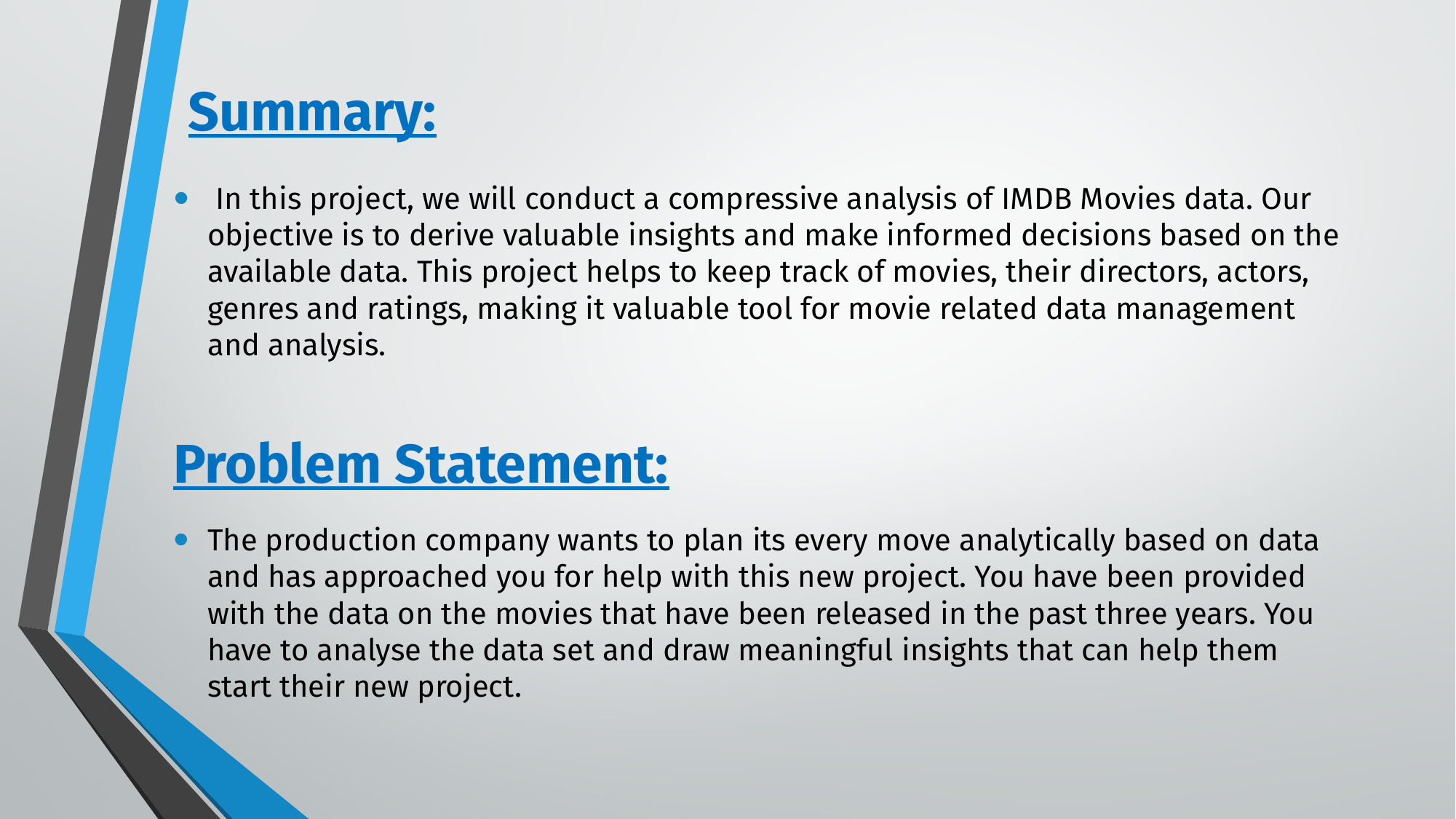

# Summary:
 In this project, we will conduct a compressive analysis of IMDB Movies data. Our objective is to derive valuable insights and make informed decisions based on the available data. This project helps to keep track of movies, their directors, actors, genres and ratings, making it valuable tool for movie related data management and analysis.

Problem Statement:

The production company wants to plan its every move analytically based on data and has approached you for help with this new project. You have been provided with the data on the movies that have been released in the past three years. You have to analyse the data set and draw meaningful insights that can help them start their new project.